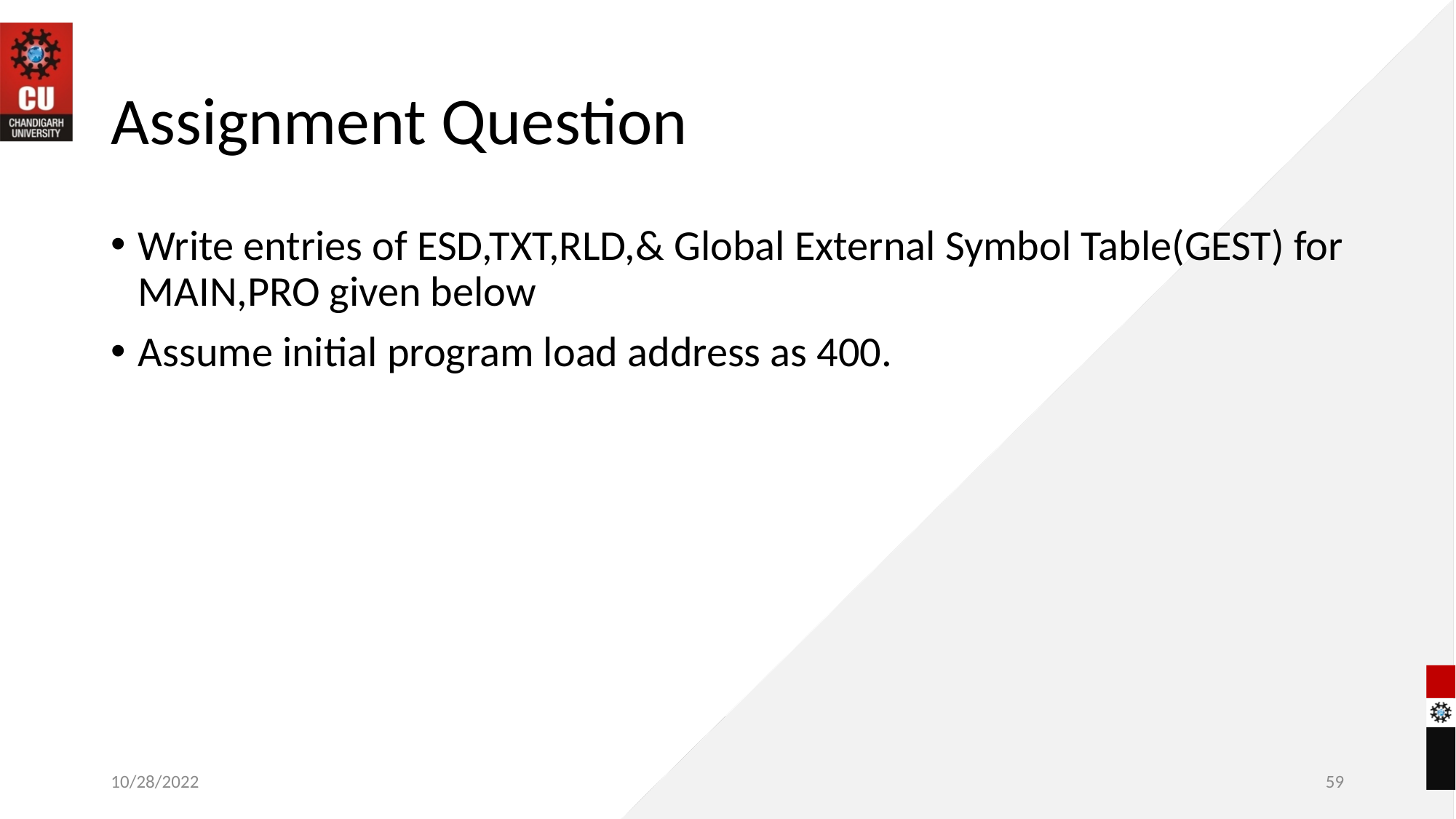

# Assignment Question
Write entries of ESD,TXT,RLD,& Global External Symbol Table(GEST) for MAIN,PRO given below
Assume initial program load address as 400.
10/28/2022
59